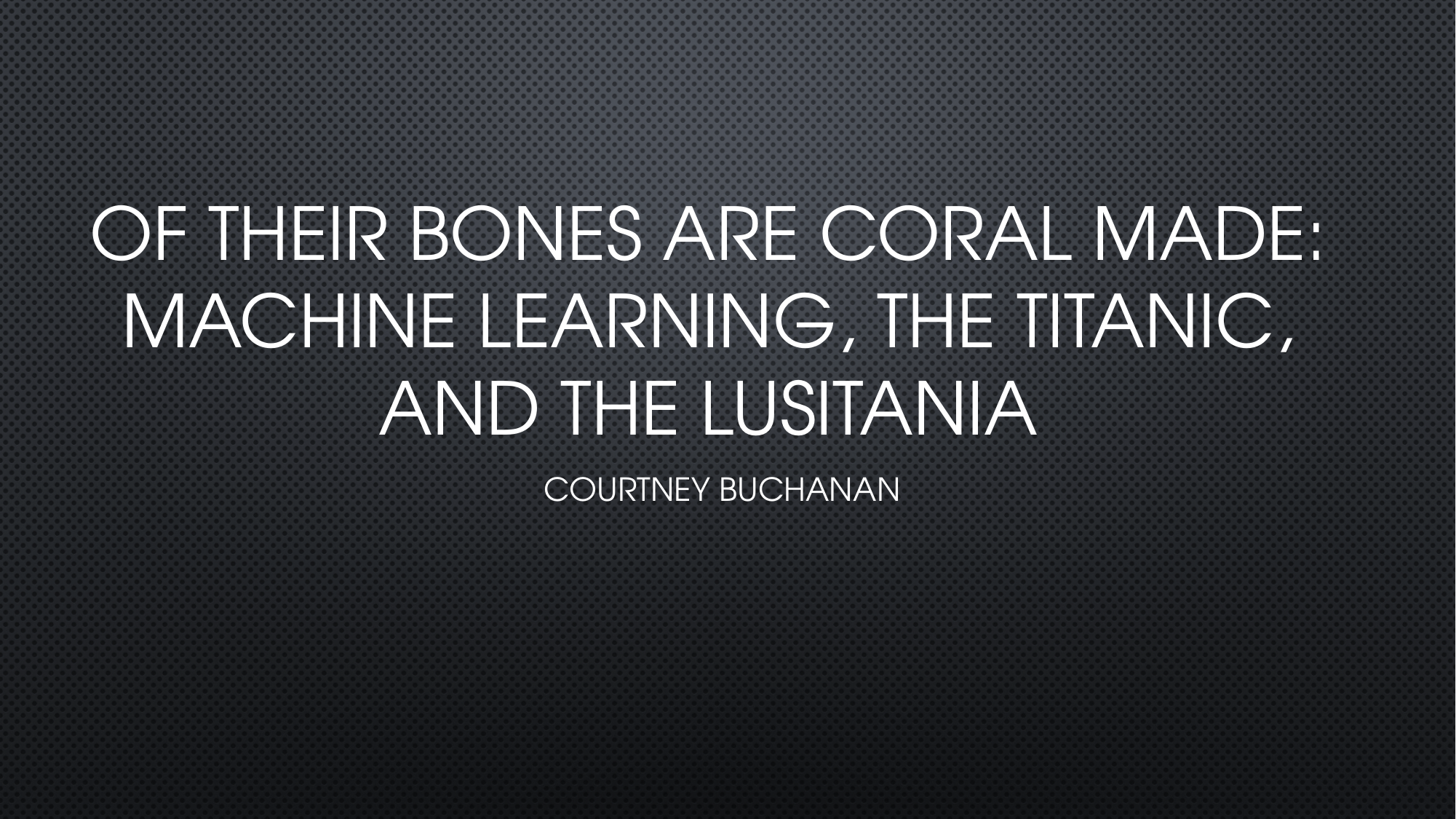

# OF their bones are coral made: Machine learning, the titanic, and the lusitania
Courtney Buchanan